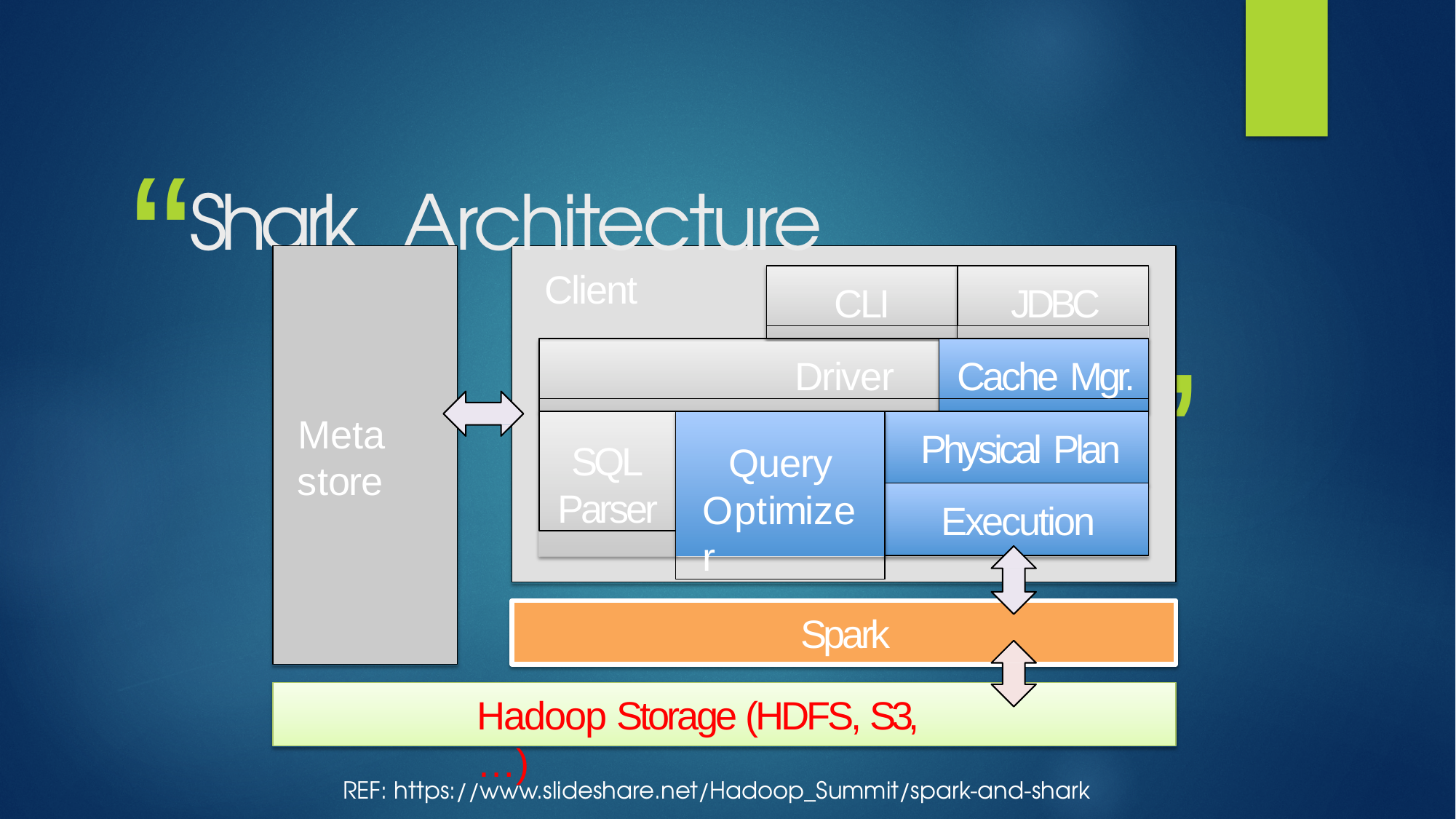

# Shark  Architecture

Client

CLI
JDBC

Driver
Cache Mgr.

Meta  store

Query  Optimizer

SQL
Parser
Physical Plan

Execution

Spark
Hadoop Storage (HDFS, S3, …)

REF: https://www.slideshare.net/Hadoop_Summit/spark-and-shark